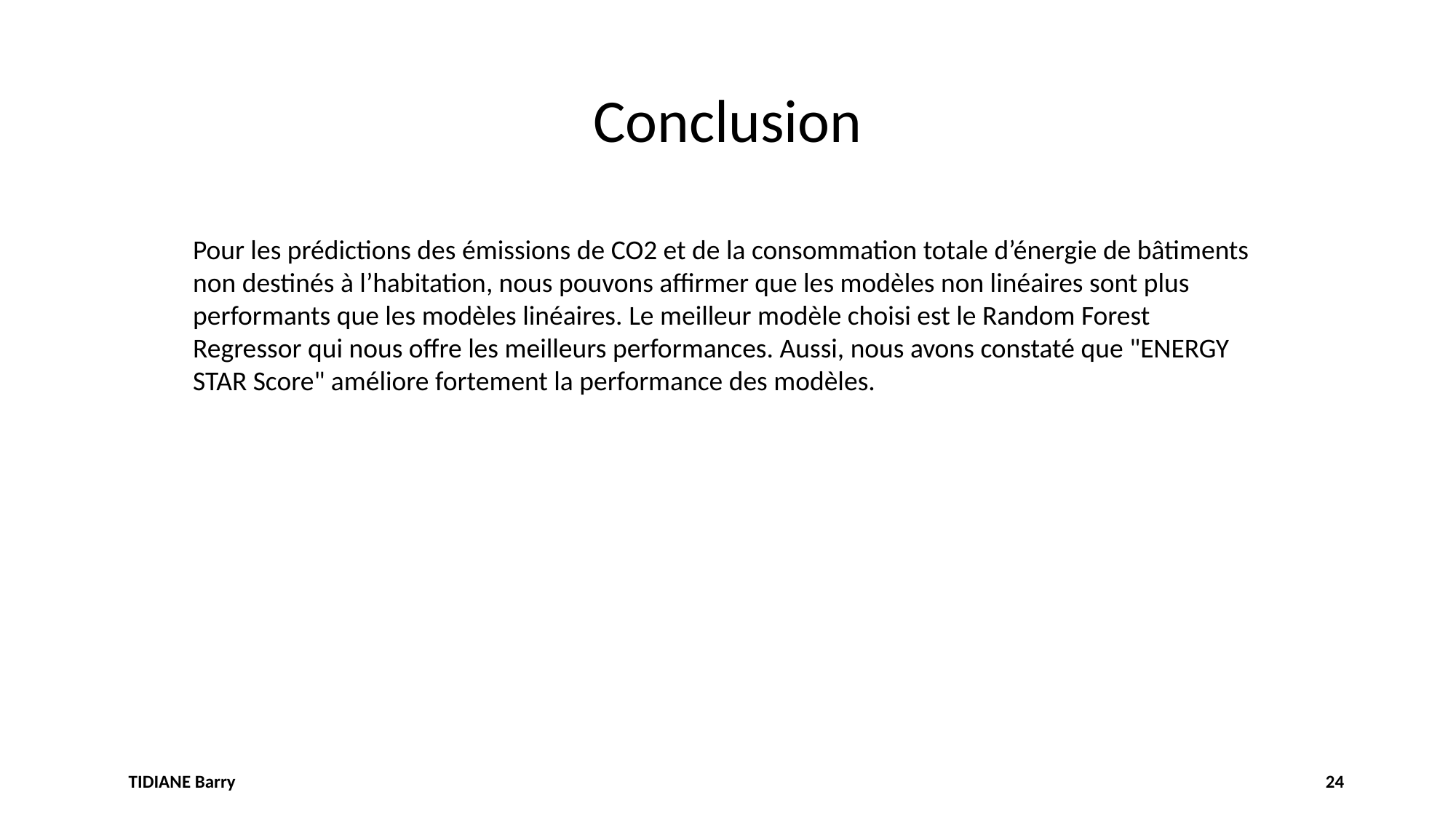

# Conclusion
Pour les prédictions des émissions de CO2 et de la consommation totale d’énergie de bâtiments non destinés à l’habitation, nous pouvons affirmer que les modèles non linéaires sont plus performants que les modèles linéaires. Le meilleur modèle choisi est le Random Forest Regressor qui nous offre les meilleurs performances. Aussi, nous avons constaté que "ENERGY STAR Score" améliore fortement la performance des modèles.
TIDIANE Barry
24